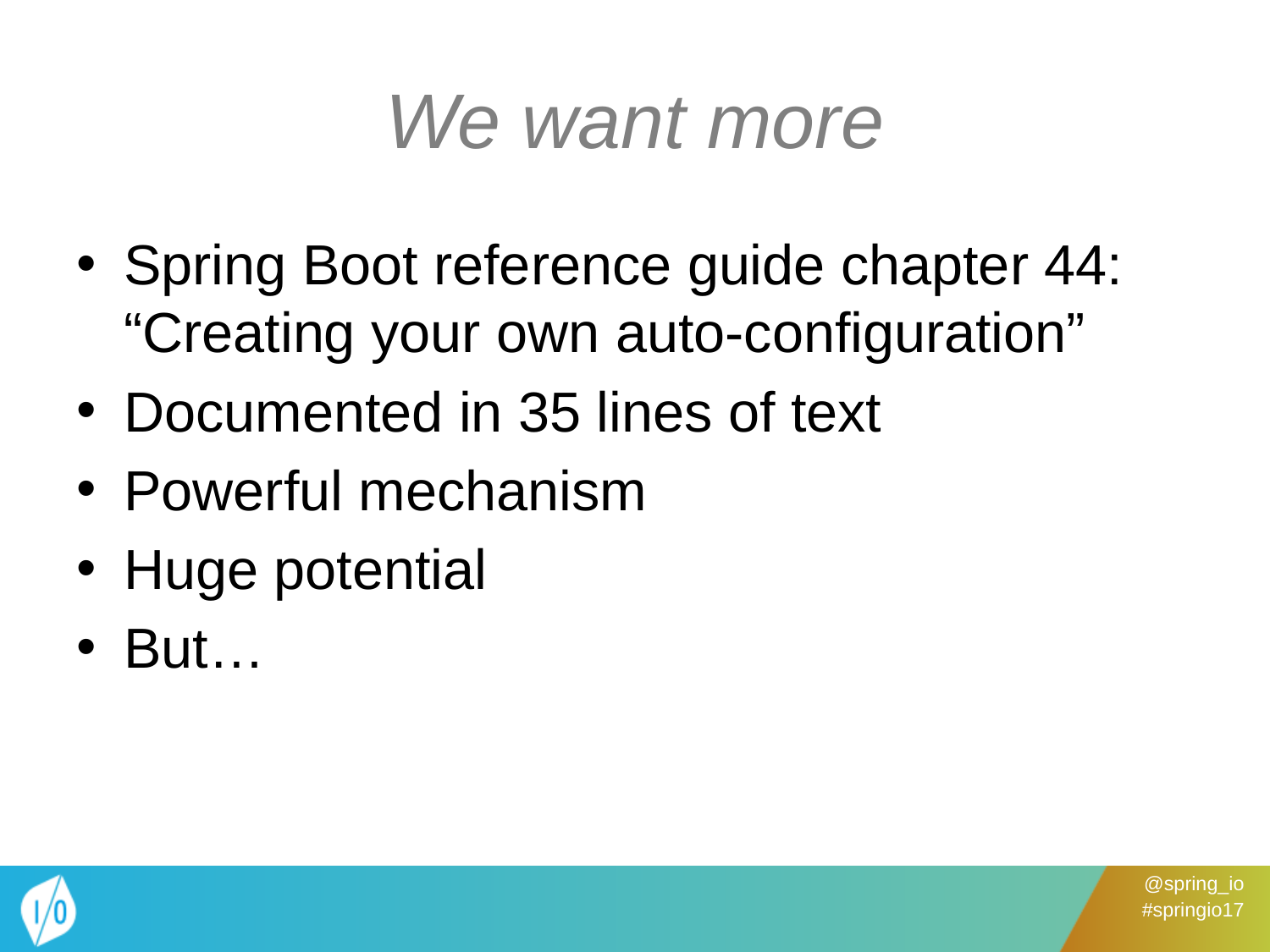

# We want more
Spring Boot reference guide chapter 44: “Creating your own auto-configuration”
Documented in 35 lines of text
Powerful mechanism
Huge potential
But…